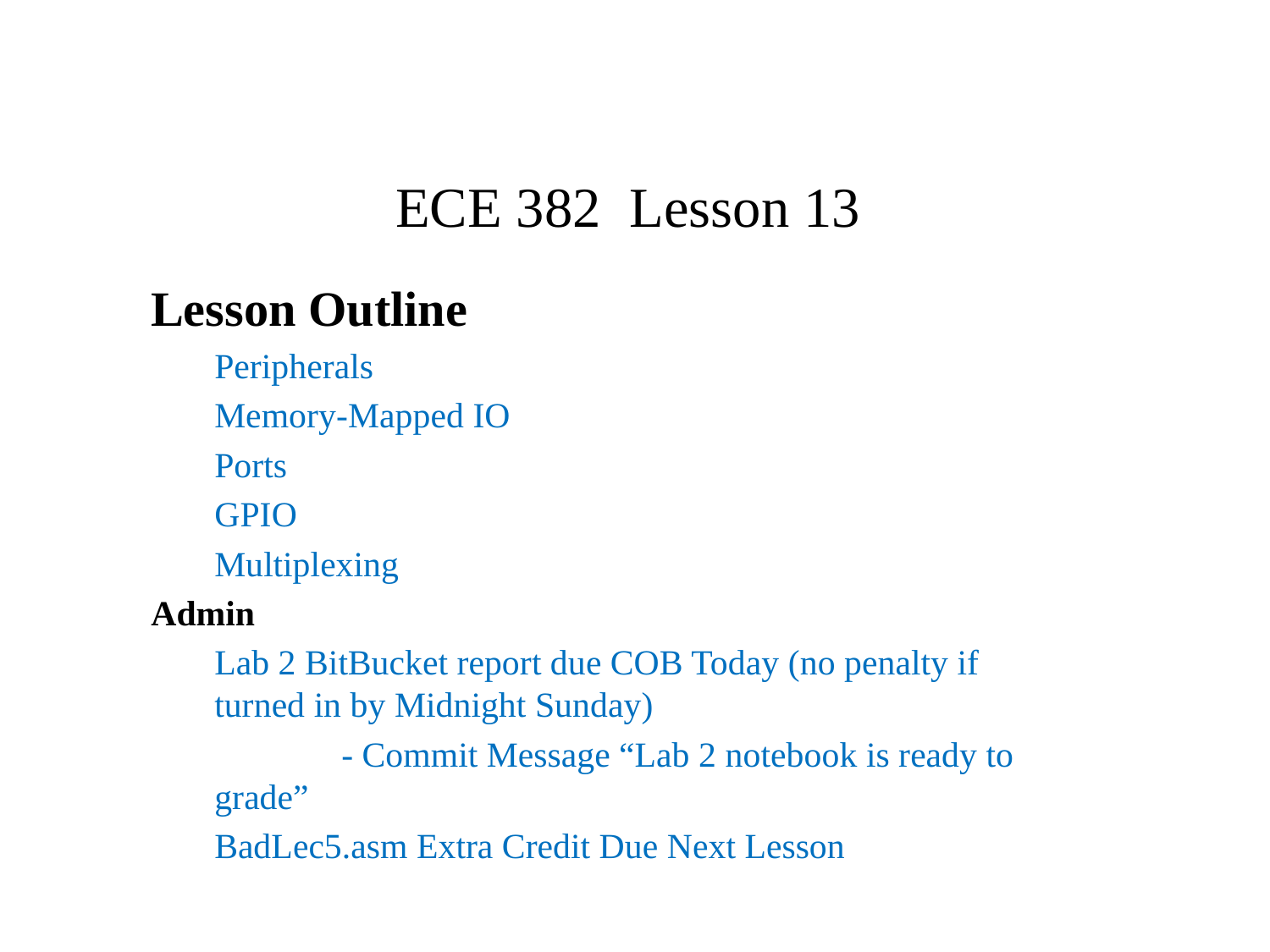

# ECE 382  Lesson 13
Lesson Outline
Peripherals
Memory-Mapped IO
Ports
GPIO
Multiplexing
Admin
Lab 2 BitBucket report due COB Today (no penalty if turned in by Midnight Sunday)
	- Commit Message “Lab 2 notebook is ready to grade”
BadLec5.asm Extra Credit Due Next Lesson